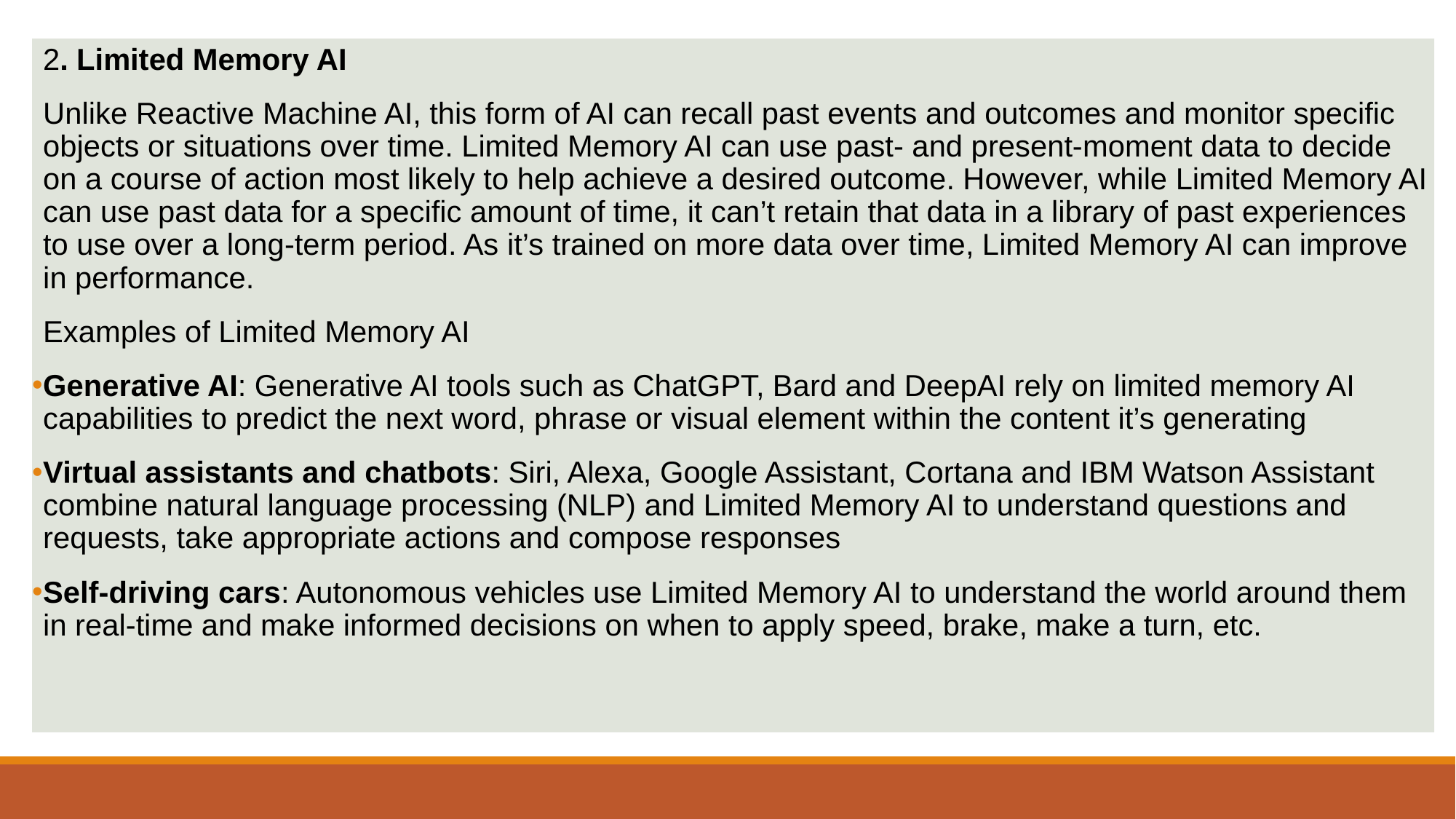

2. Limited Memory AI
Unlike Reactive Machine AI, this form of AI can recall past events and outcomes and monitor specific objects or situations over time. Limited Memory AI can use past- and present-moment data to decide on a course of action most likely to help achieve a desired outcome. However, while Limited Memory AI can use past data for a specific amount of time, it can’t retain that data in a library of past experiences to use over a long-term period. As it’s trained on more data over time, Limited Memory AI can improve in performance.
Examples of Limited Memory AI
Generative AI: Generative AI tools such as ChatGPT, Bard and DeepAI rely on limited memory AI capabilities to predict the next word, phrase or visual element within the content it’s generating
Virtual assistants and chatbots: Siri, Alexa, Google Assistant, Cortana and IBM Watson Assistant combine natural language processing (NLP) and Limited Memory AI to understand questions and requests, take appropriate actions and compose responses
Self-driving cars: Autonomous vehicles use Limited Memory AI to understand the world around them in real-time and make informed decisions on when to apply speed, brake, make a turn, etc.